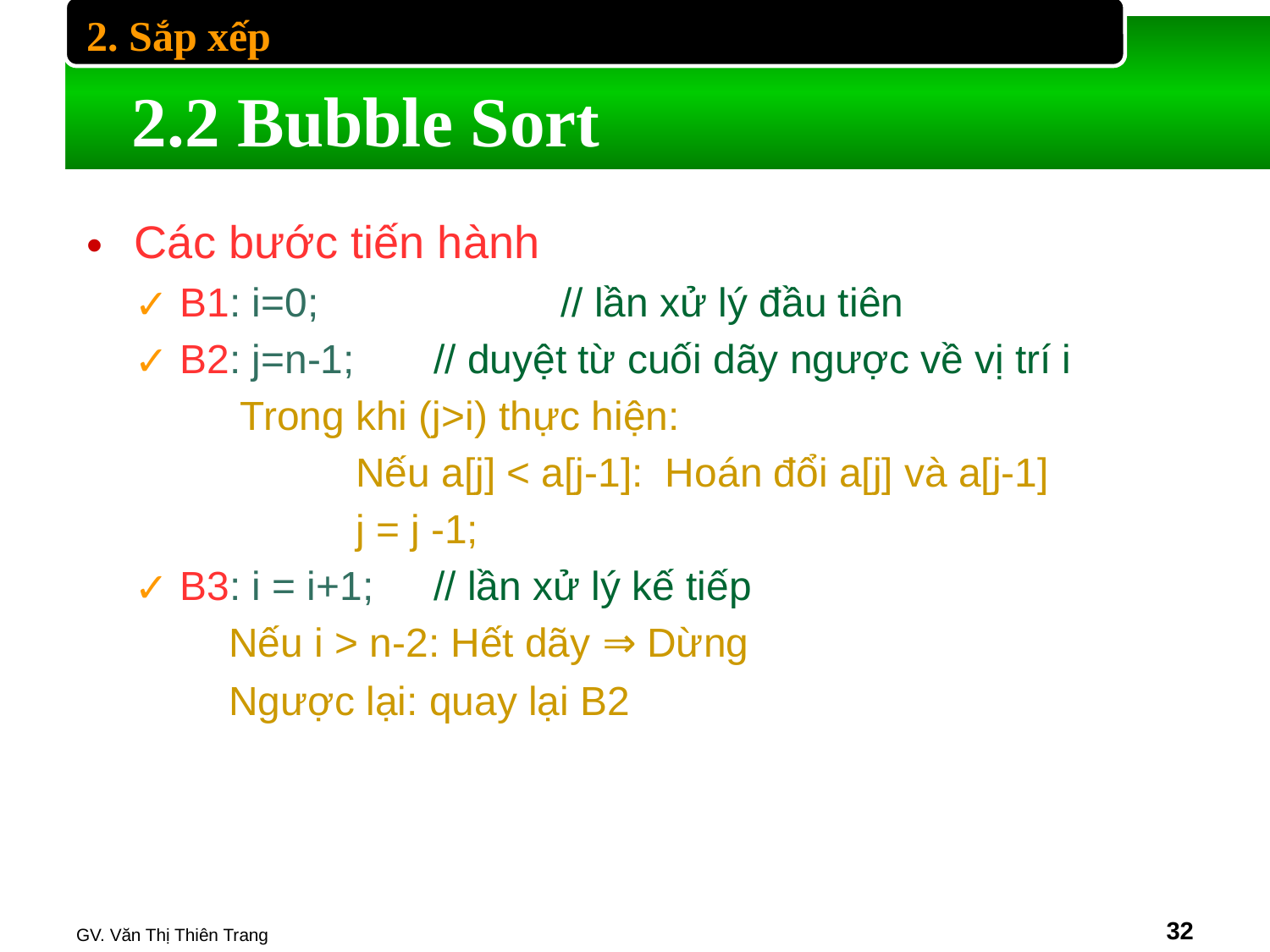

2. Sắp xếp
# 2.2 Bubble Sort
Các bước tiến hành
B1: i=0;		// lần xử lý đầu tiên
B2: j=n-1;  	// duyệt từ cuối dãy ngược về vị trí i
	 Trong khi (j>i) thực hiện:
		Nếu a[j] < a[j-1]:  Hoán đổi a[j] và a[j-1]
		j = j -1;
B3: i = i+1;   	// lần xử lý kế tiếp
	Nếu i > n-2: Hết dãy ⇒ Dừng
	Ngược lại: quay lại B2

GV. Văn Thị Thiên Trang
32